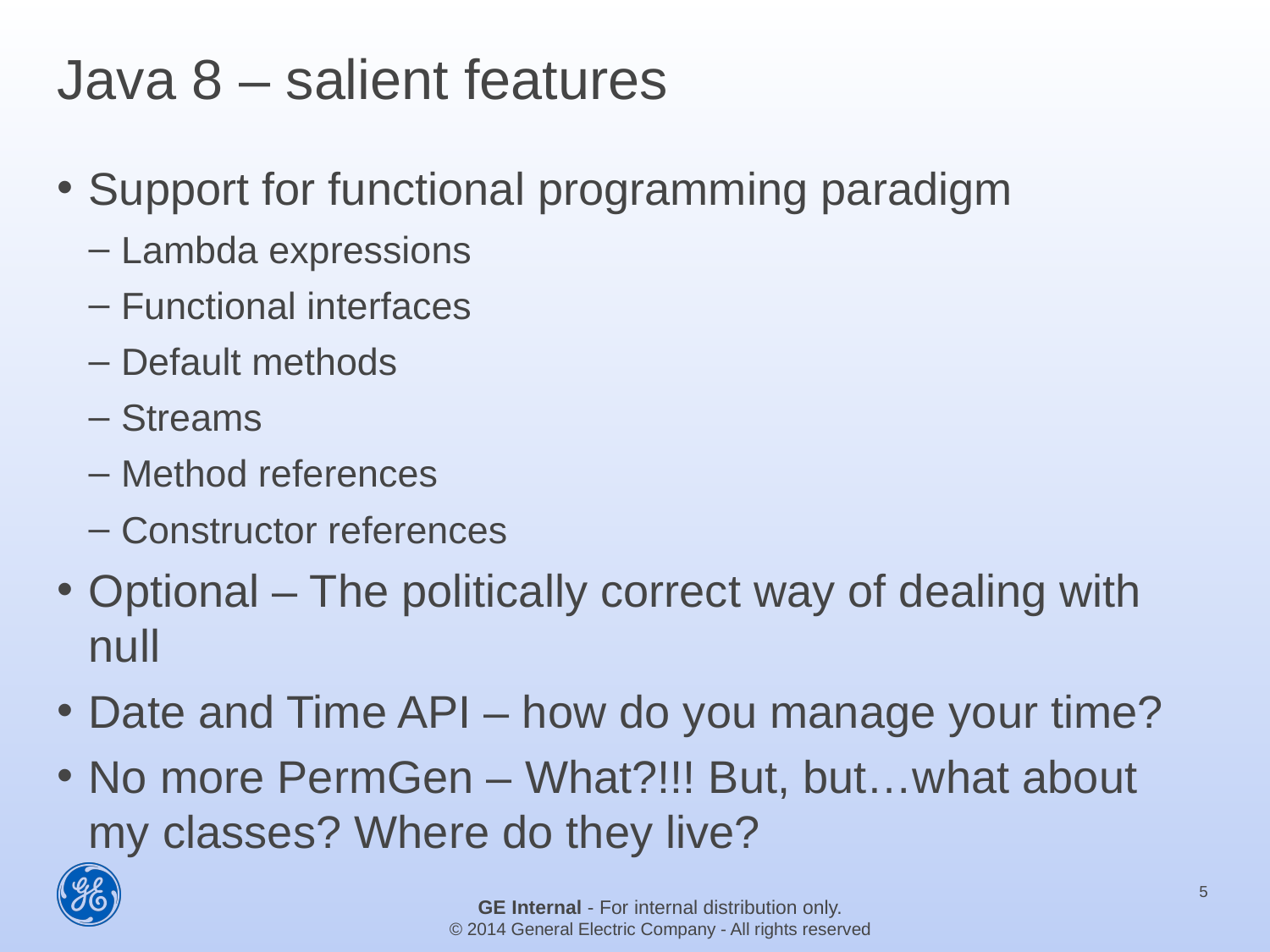

# Java 8 – salient features
Support for functional programming paradigm
Lambda expressions
Functional interfaces
Default methods
Streams
Method references
Constructor references
Optional – The politically correct way of dealing with null
Date and Time API – how do you manage your time?
No more PermGen – What?!!! But, but…what about my classes? Where do they live?